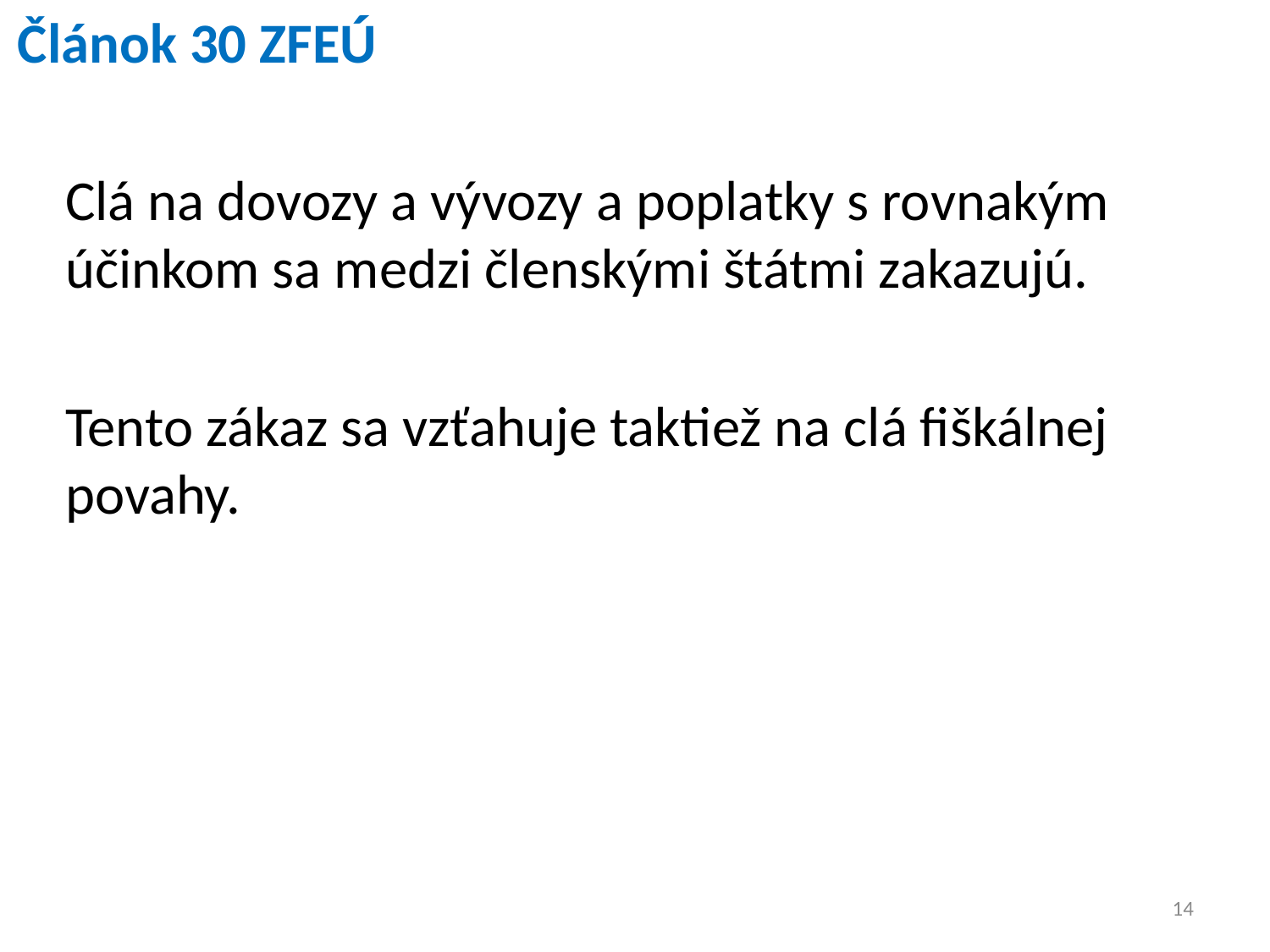

Článok 30 ZFEÚ

	Clá na dovozy a vývozy a poplatky s rovnakým účinkom sa medzi členskými štátmi zakazujú.

	Tento zákaz sa vzťahuje taktiež na clá fiškálnej povahy.

14